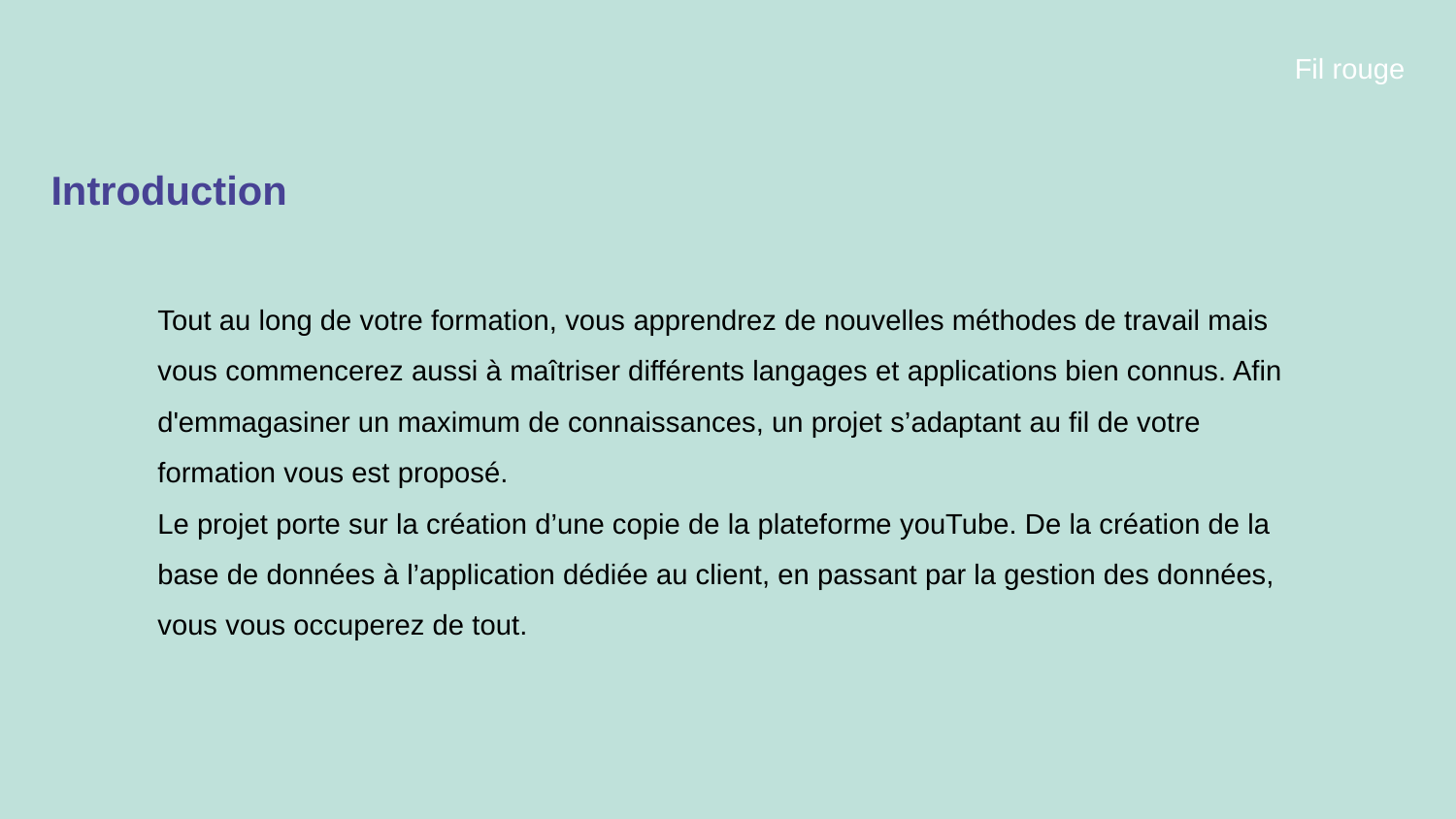

Fil rouge

Introduction
Tout au long de votre formation, vous apprendrez de nouvelles méthodes de travail mais vous commencerez aussi à maîtriser différents langages et applications bien connus. Afin d'emmagasiner un maximum de connaissances, un projet s’adaptant au fil de votre formation vous est proposé.
Le projet porte sur la création d’une copie de la plateforme youTube. De la création de la base de données à l’application dédiée au client, en passant par la gestion des données, vous vous occuperez de tout.